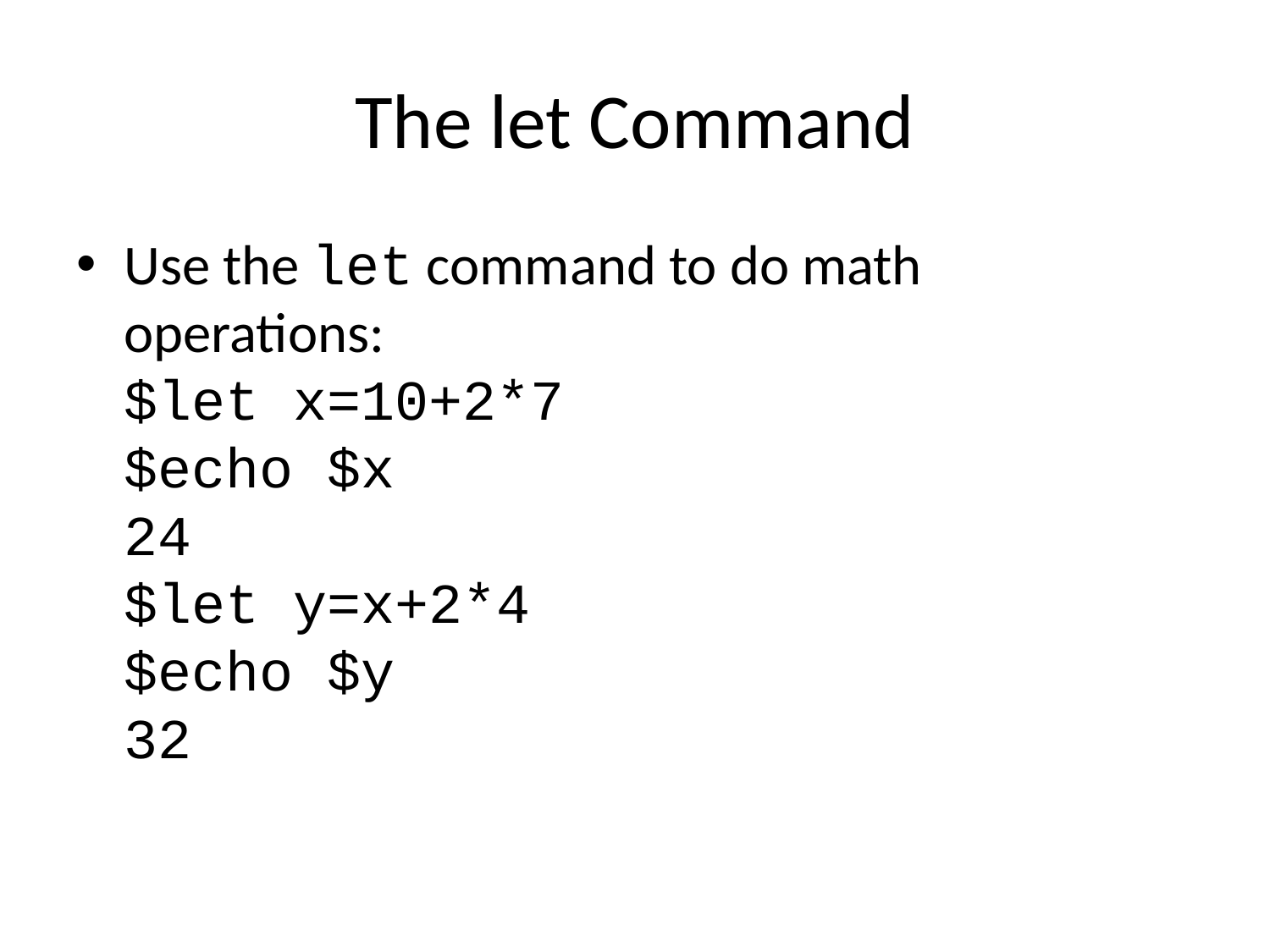

# The let Command
Use the let command to do math operations:
$let x=10+2*7
$echo $x
24
$let y=x+2*4
$echo $y
32